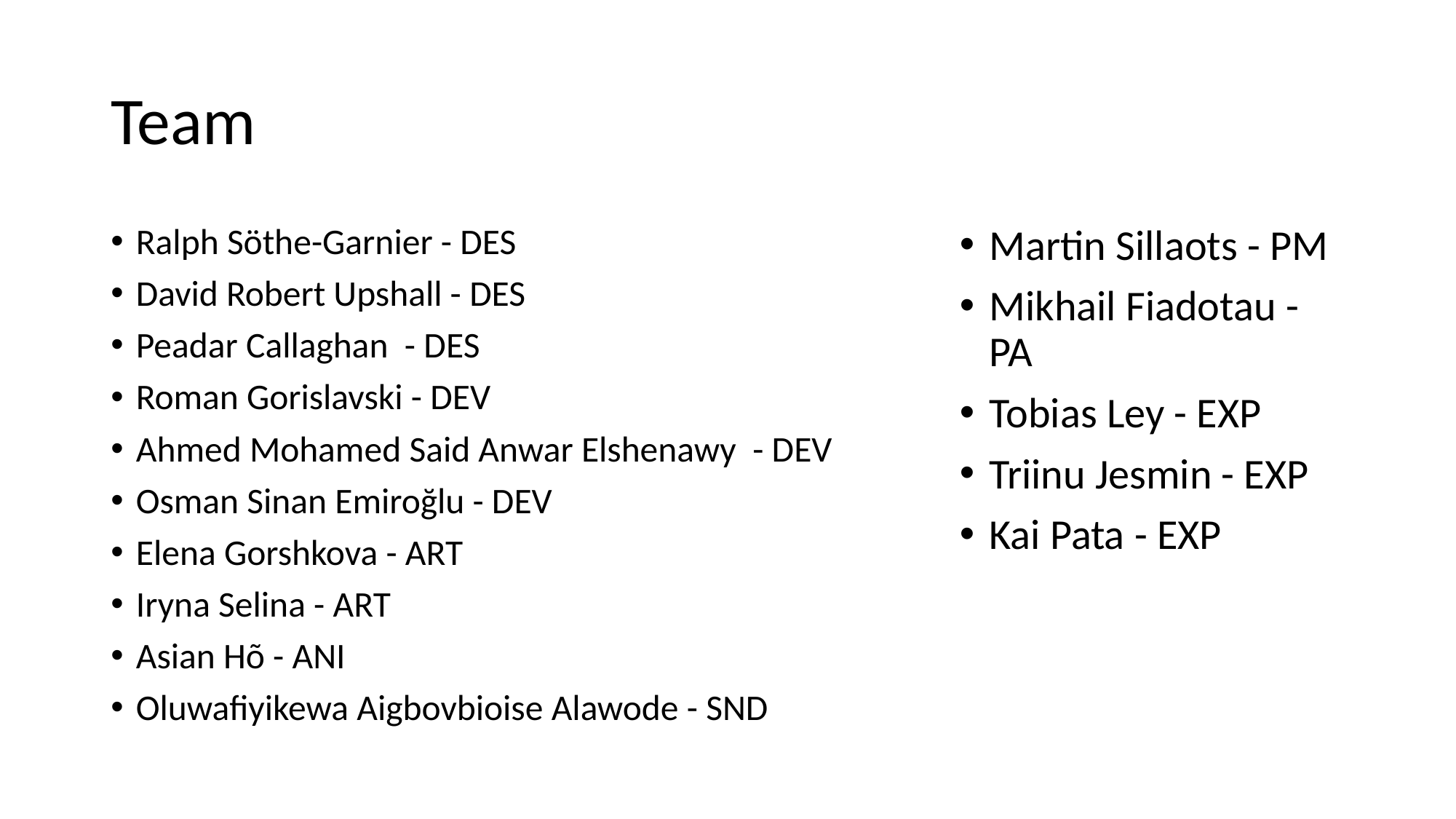

# Team
Ralph Söthe-Garnier - DES
David Robert Upshall - DES
Peadar Callaghan  - DES
Roman Gorislavski - DEV
Ahmed Mohamed Said Anwar Elshenawy  - DEV
Osman Sinan Emiroğlu - DEV
Elena Gorshkova - ART
Iryna Selina - ART
Asian Hõ - ANI
Oluwafiyikewa Aigbovbioise Alawode - SND

Martin Sillaots - PM
Mikhail Fiadotau - PA
Tobias Ley - EXP
Triinu Jesmin - EXP
Kai Pata - EXP